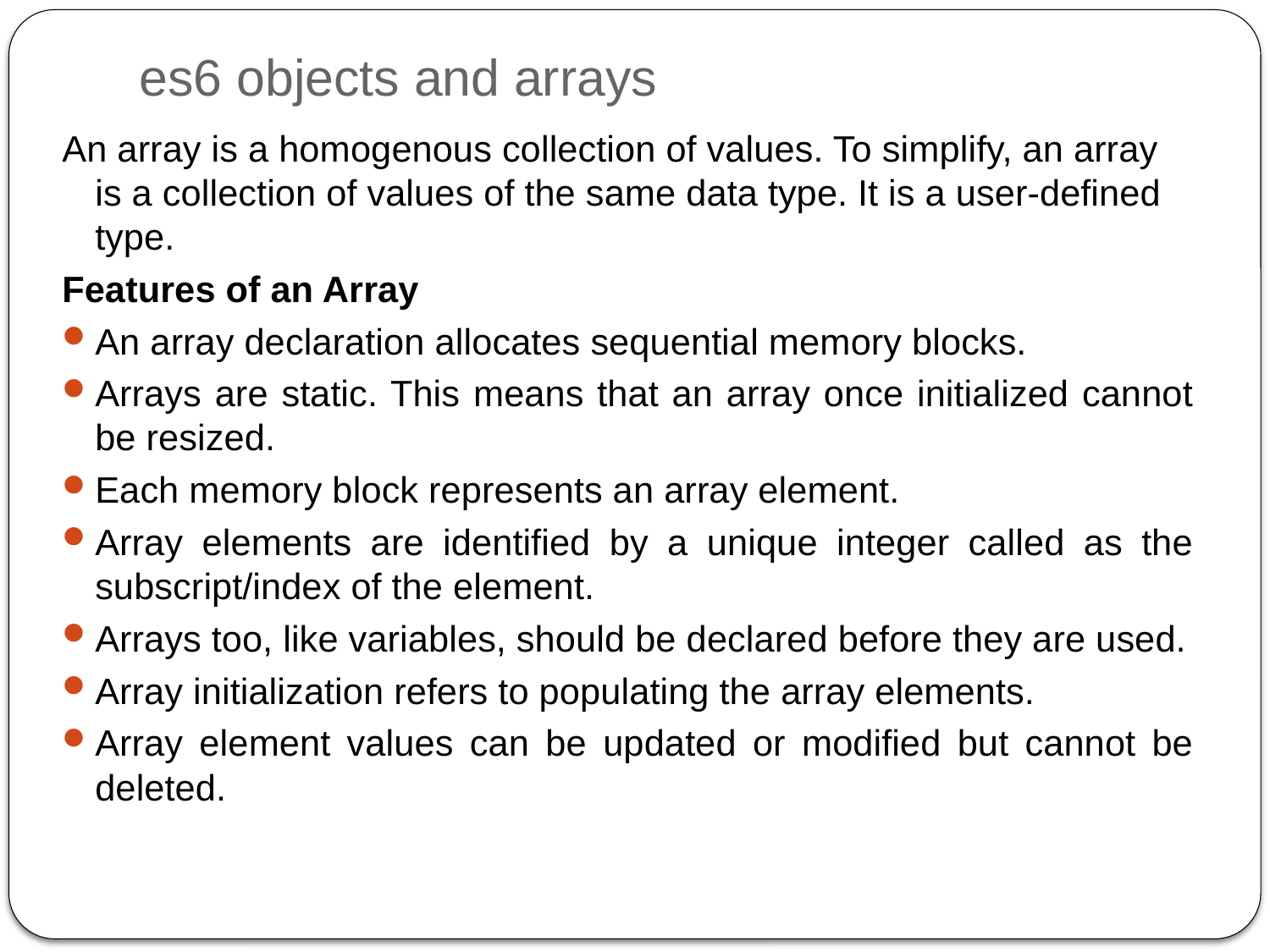

# es6 objects and arrays
An array is a homogenous collection of values. To simplify, an array is a collection of values of the same data type. It is a user-defined type.
Features of an Array
An array declaration allocates sequential memory blocks.
Arrays are static. This means that an array once initialized cannot be resized.
Each memory block represents an array element.
Array elements are identified by a unique integer called as the subscript/index of the element.
Arrays too, like variables, should be declared before they are used.
Array initialization refers to populating the array elements.
Array element values can be updated or modified but cannot be deleted.